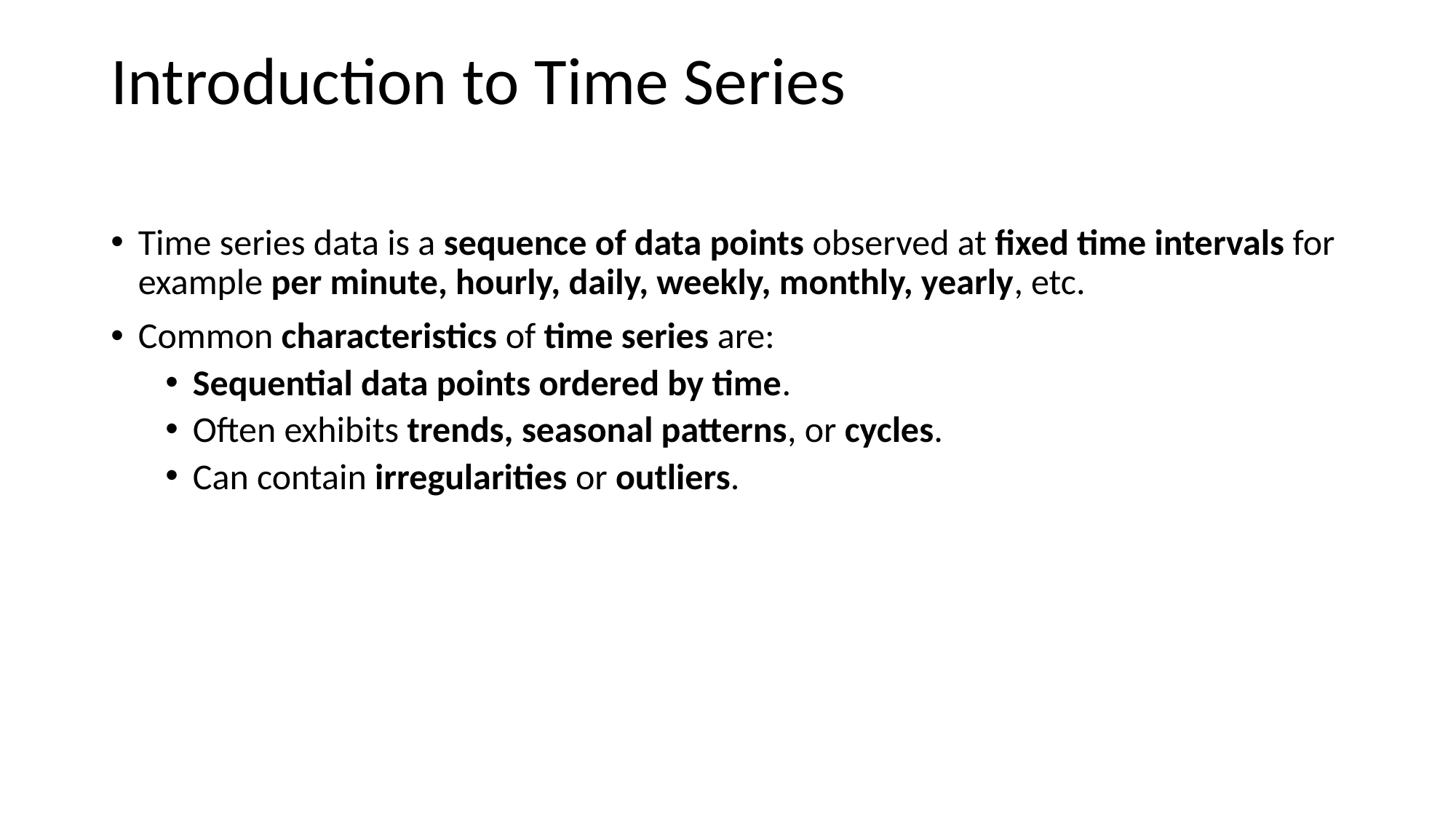

# Introduction to Time Series
Time series data is a sequence of data points observed at fixed time intervals for example per minute, hourly, daily, weekly, monthly, yearly, etc.
Common characteristics of time series are:
Sequential data points ordered by time.
Often exhibits trends, seasonal patterns, or cycles.
Can contain irregularities or outliers.